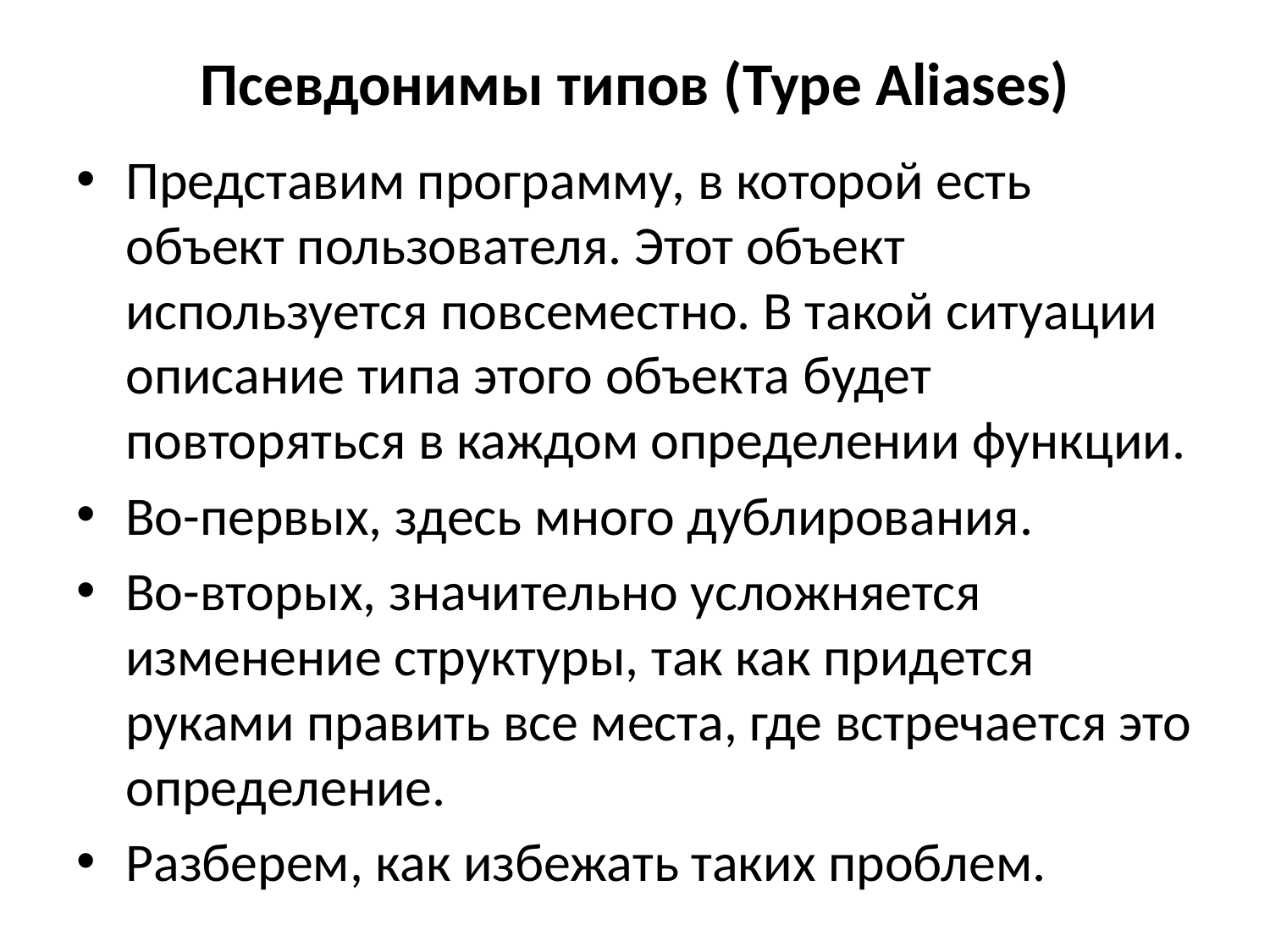

# Псевдонимы типов (Type Aliases)
Представим программу, в которой есть объект пользователя. Этот объект используется повсеместно. В такой ситуации описание типа этого объекта будет повторяться в каждом определении функции.
Во-первых, здесь много дублирования.
Во-вторых, значительно усложняется изменение структуры, так как придется руками править все места, где встречается это определение.
Разберем, как избежать таких проблем.